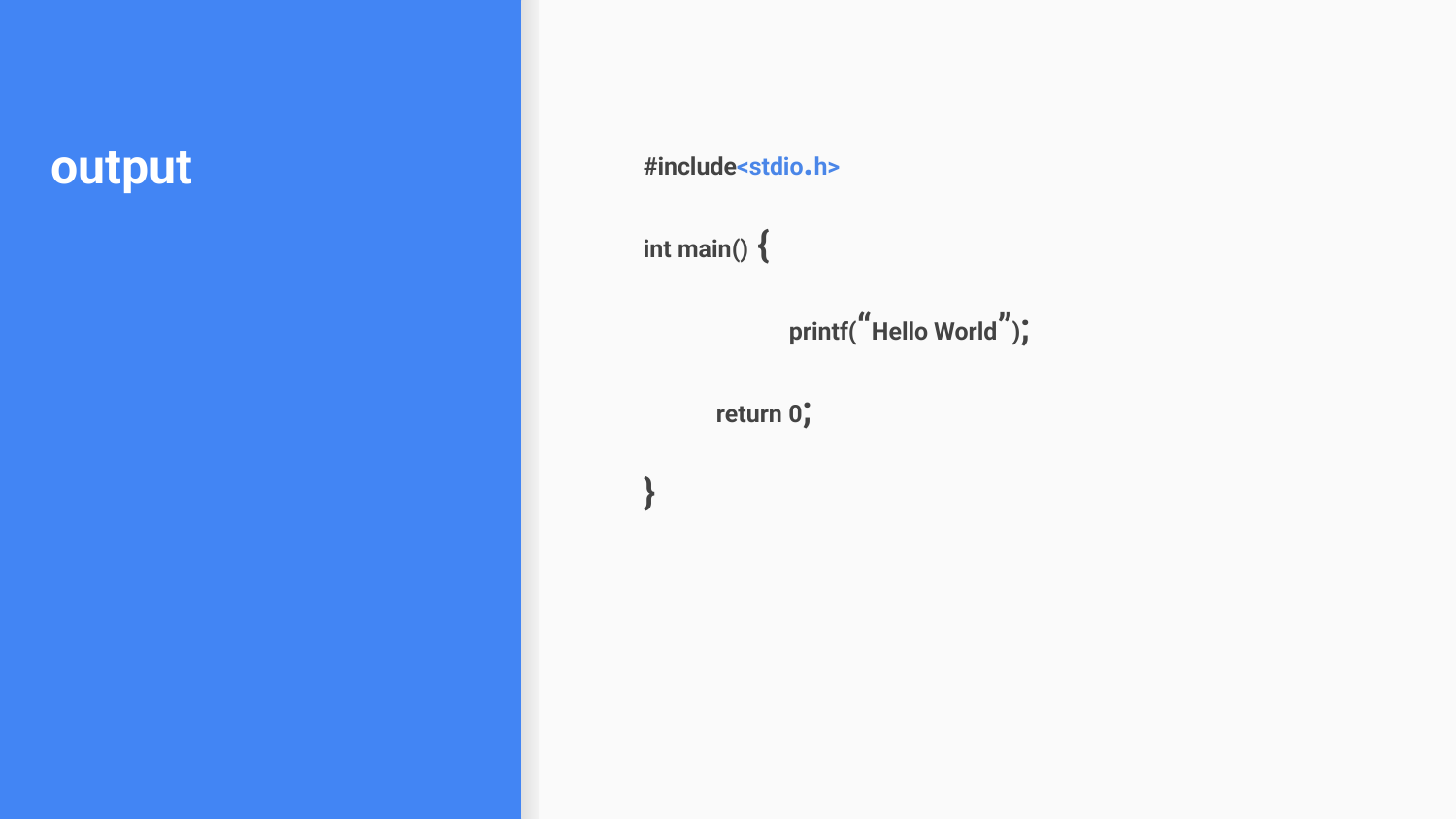

# output
#include<stdio.h>
int main() {
	printf(“Hello World”);
return 0;
}